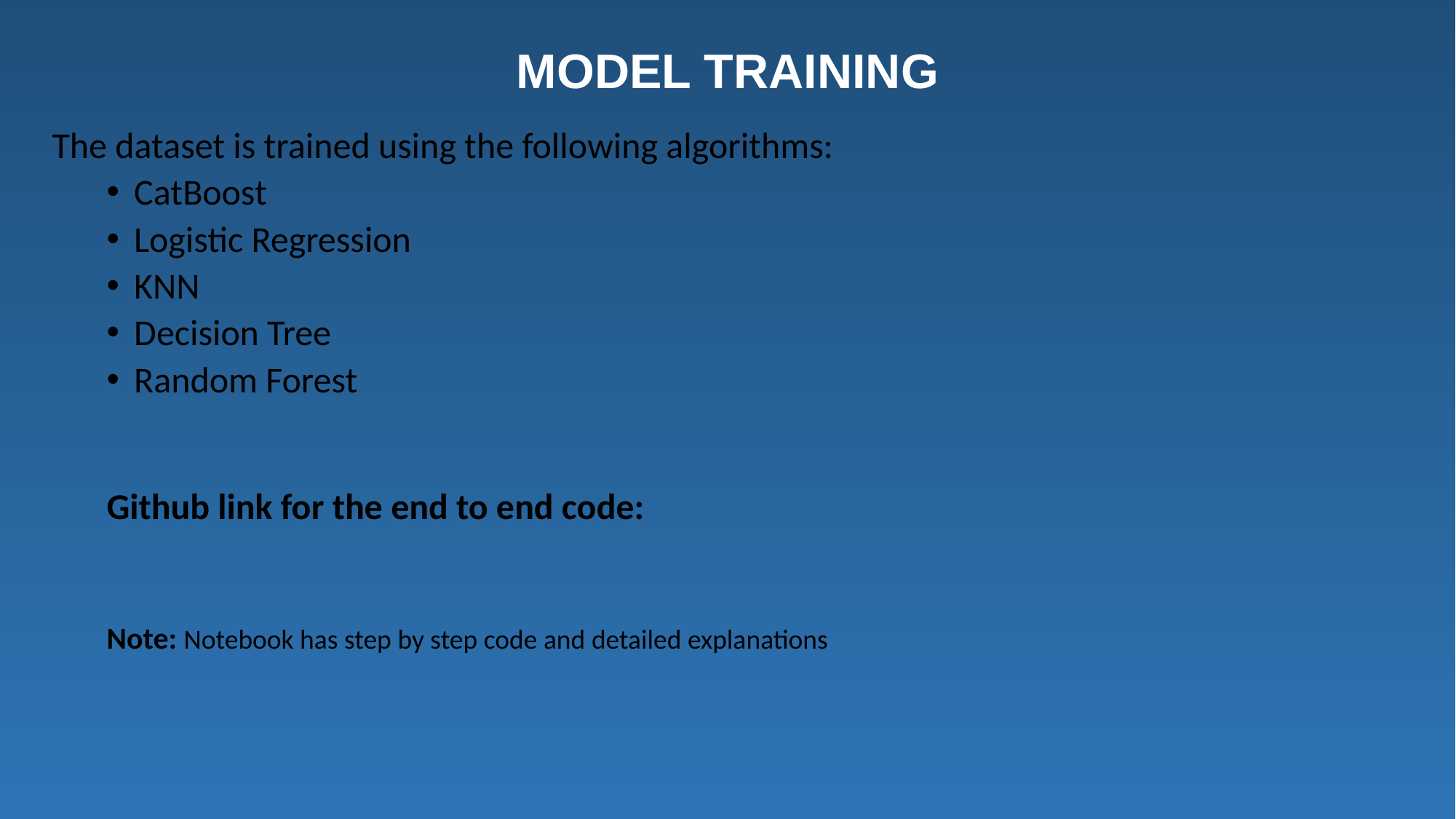

# MODEL TRAINING
The dataset is trained using the following algorithms:
CatBoost
Logistic Regression
KNN
Decision Tree
Random Forest

Github link for the end to end code:

Note: Notebook has step by step code and detailed explanations